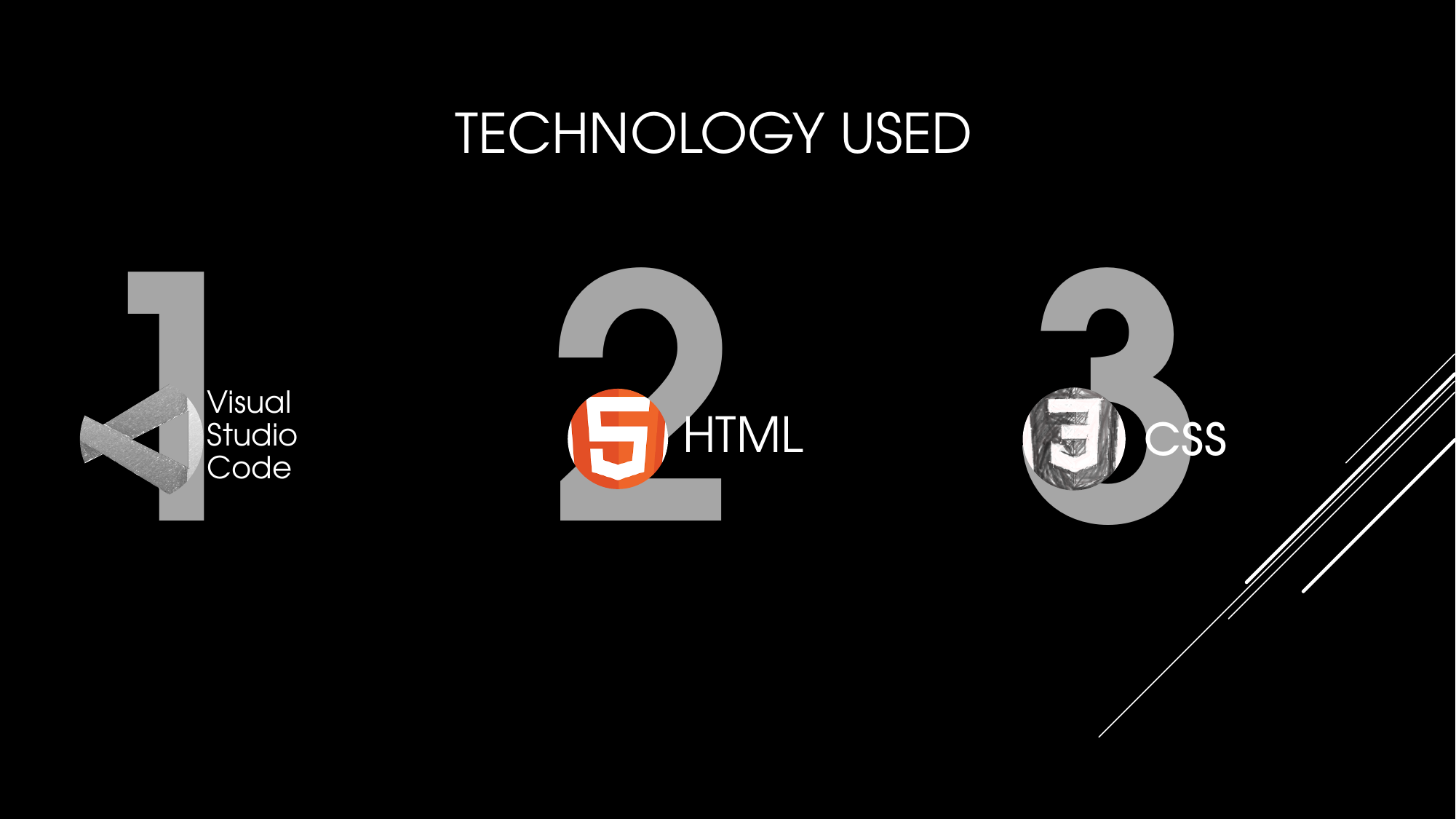

# Technology used

1

2

3

Visual Studio Code
css
HTML